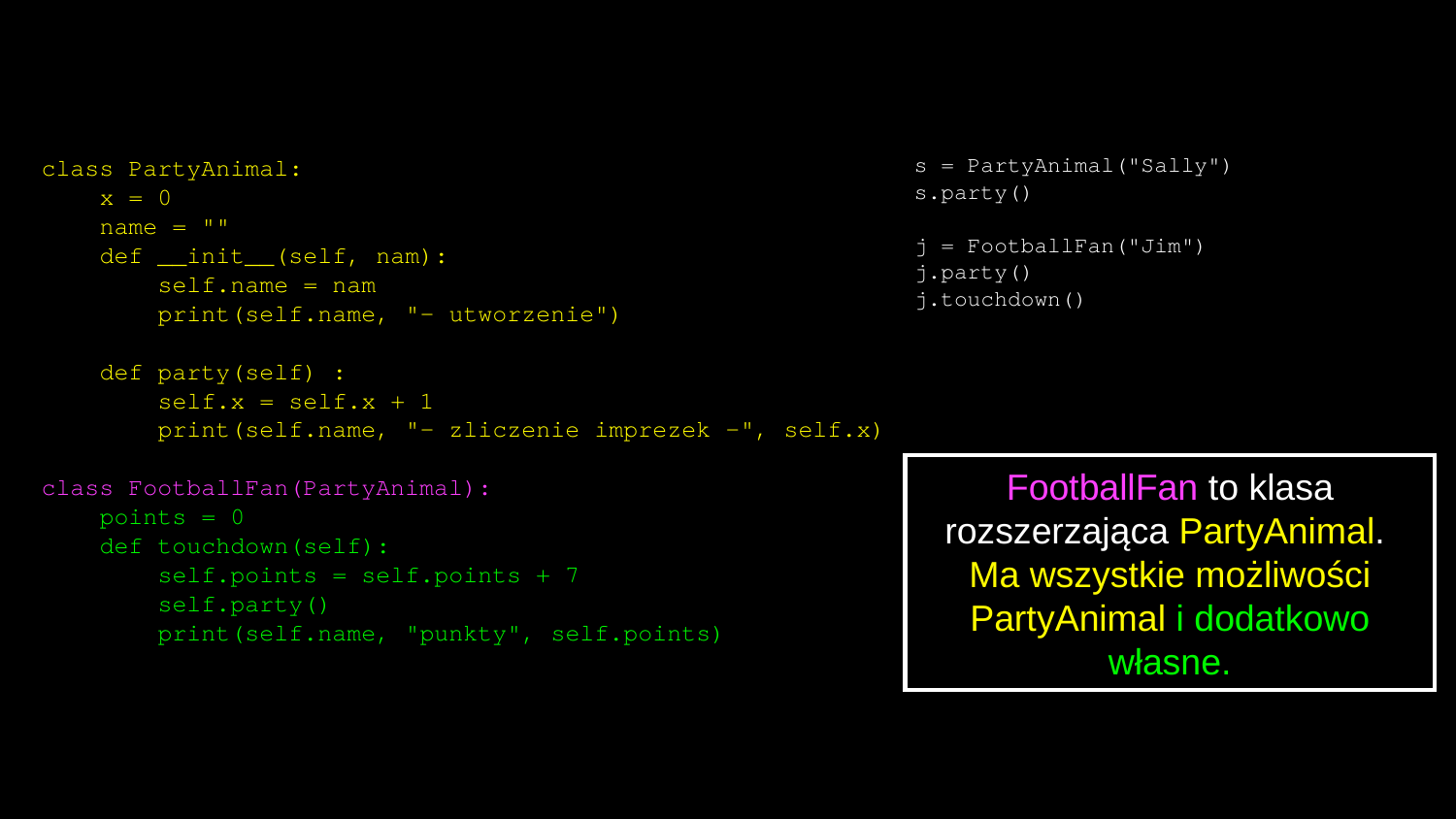

class PartyAnimal:
    x = 0
    name = ""
    def __init__(self, nam):
        self.name = nam
        print(self.name, "- utworzenie")

    def party(self) :
        self.x = self.x + 1
        print(self.name, "- zliczenie imprezek -", self.x)

class FootballFan(PartyAnimal):
    points = 0
    def touchdown(self):
        self.points = self.points + 7
        self.party()
        print(self.name, "punkty", self.points)
s = PartyAnimal("Sally")
s.party()

j = FootballFan("Jim")
j.party()
j.touchdown()
FootballFan to klasa rozszerzająca PartyAnimal.
Ma wszystkie możliwości PartyAnimal i dodatkowo własne.